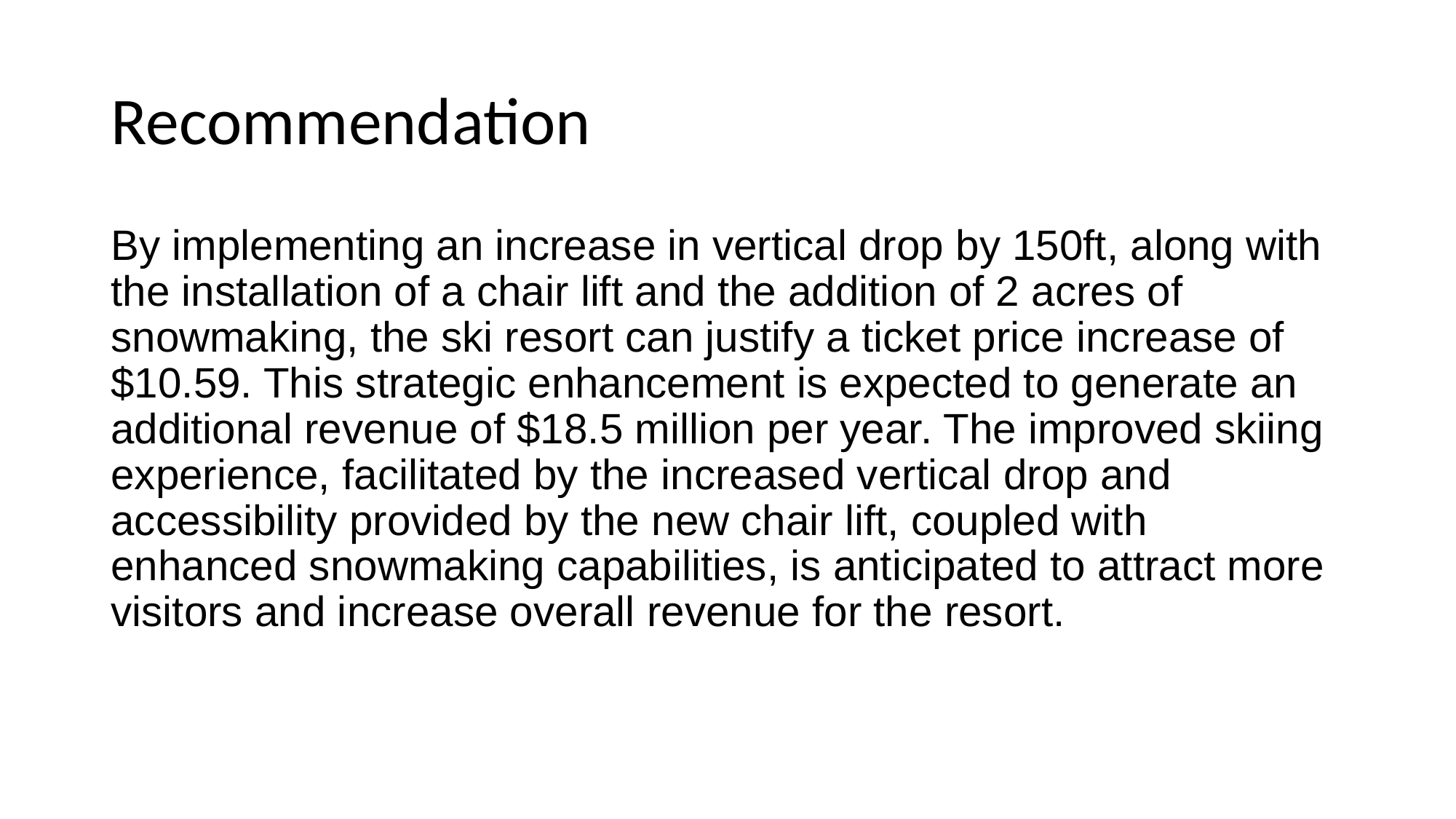

# Recommendation
By implementing an increase in vertical drop by 150ft, along with the installation of a chair lift and the addition of 2 acres of snowmaking, the ski resort can justify a ticket price increase of $10.59. This strategic enhancement is expected to generate an additional revenue of $18.5 million per year. The improved skiing experience, facilitated by the increased vertical drop and accessibility provided by the new chair lift, coupled with enhanced snowmaking capabilities, is anticipated to attract more visitors and increase overall revenue for the resort.